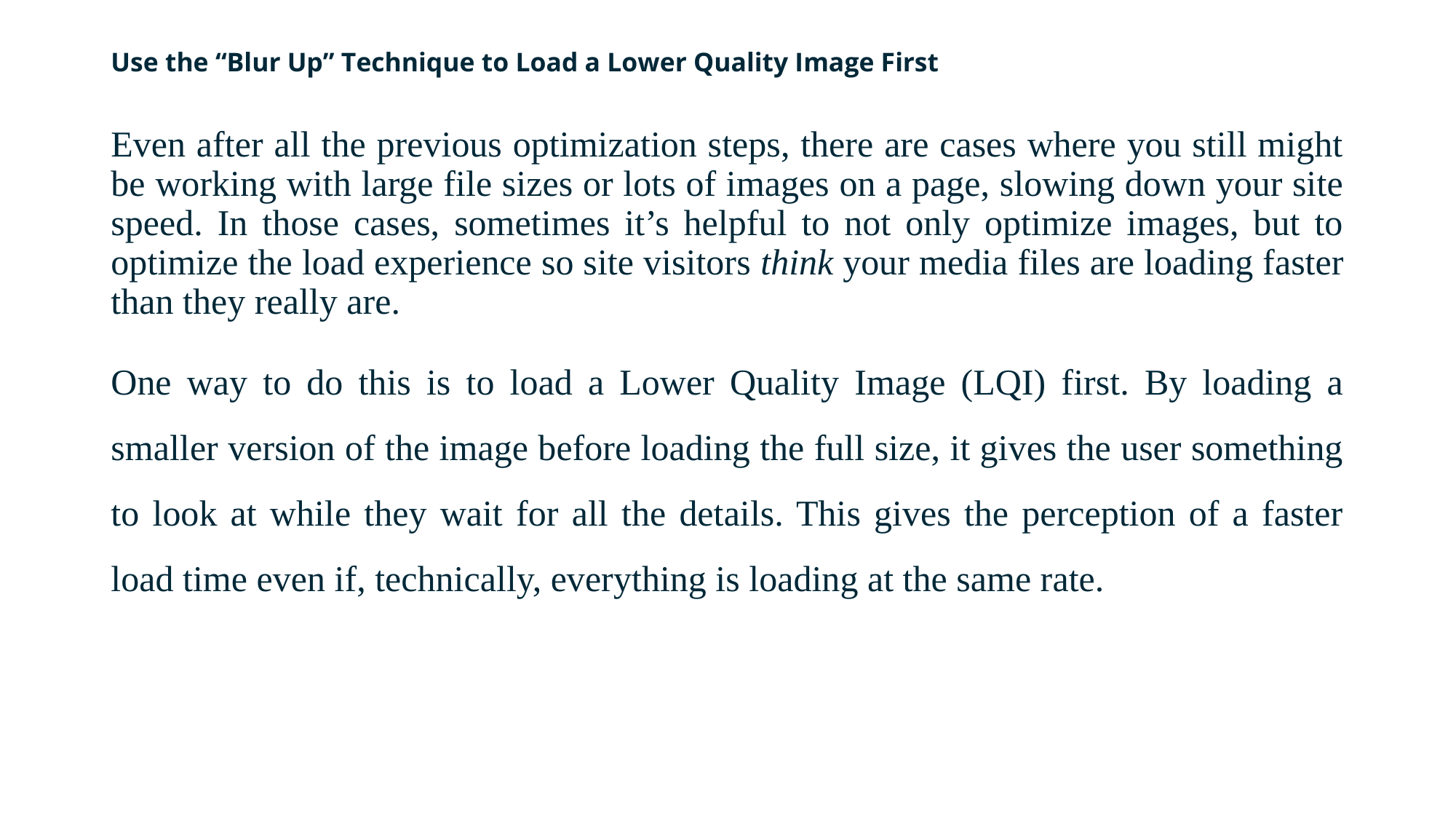

# Use the “Blur Up” Technique to Load a Lower Quality Image First
Even after all the previous optimization steps, there are cases where you still might be working with large file sizes or lots of images on a page, slowing down your site speed. In those cases, sometimes it’s helpful to not only optimize images, but to optimize the load experience so site visitors think your media files are loading faster than they really are.
One way to do this is to load a Lower Quality Image (LQI) first. By loading a smaller version of the image before loading the full size, it gives the user something to look at while they wait for all the details. This gives the perception of a faster load time even if, technically, everything is loading at the same rate.